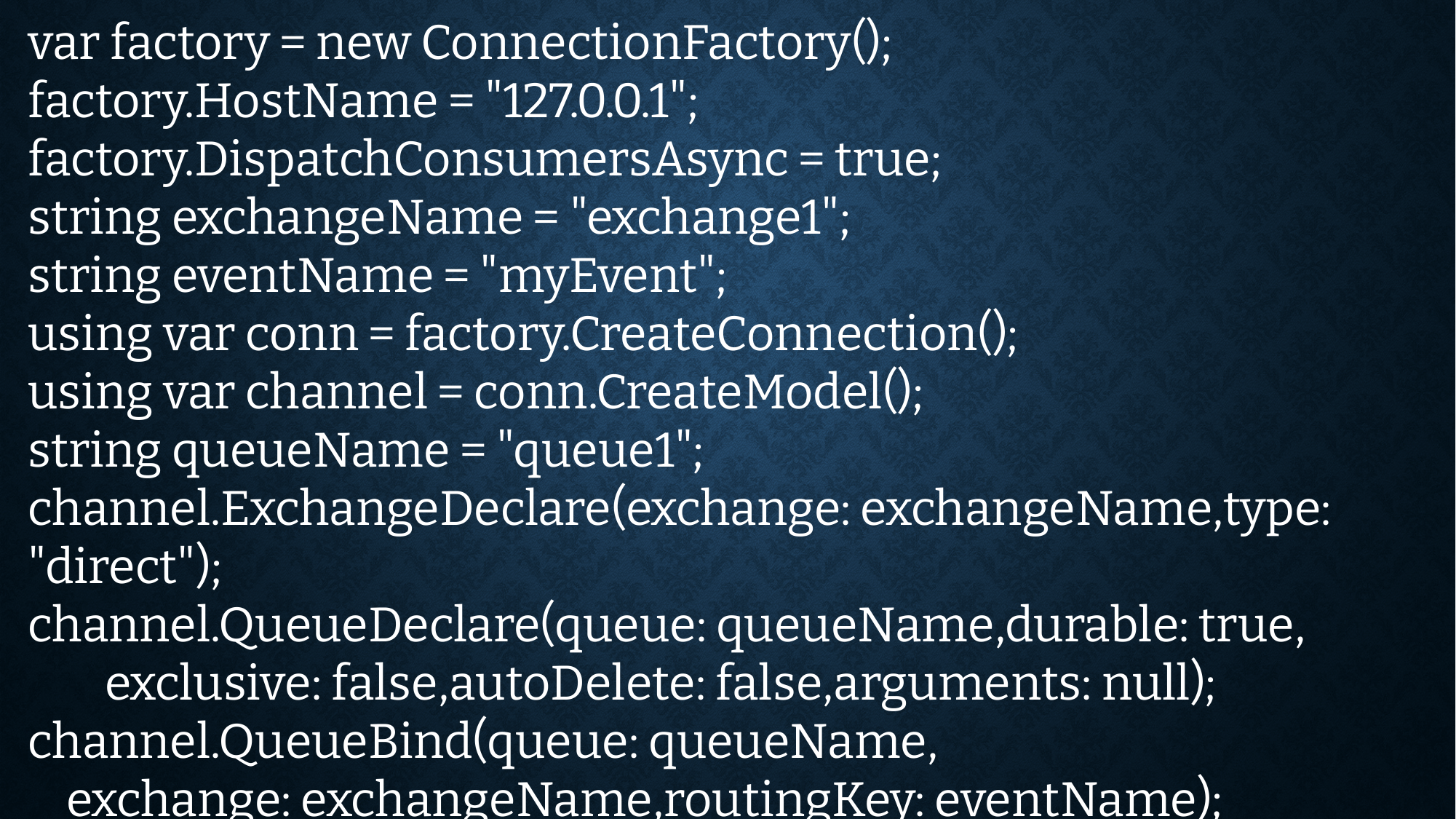

var factory = new ConnectionFactory();
factory.HostName = "127.0.0.1";
factory.DispatchConsumersAsync = true;
string exchangeName = "exchange1";
string eventName = "myEvent";
using var conn = factory.CreateConnection();
using var channel = conn.CreateModel();
string queueName = "queue1";
channel.ExchangeDeclare(exchange: exchangeName,type: "direct");
channel.QueueDeclare(queue: queueName,durable: true,
        exclusive: false,autoDelete: false,arguments: null);
channel.QueueBind(queue: queueName,
    exchange: exchangeName,routingKey: eventName);